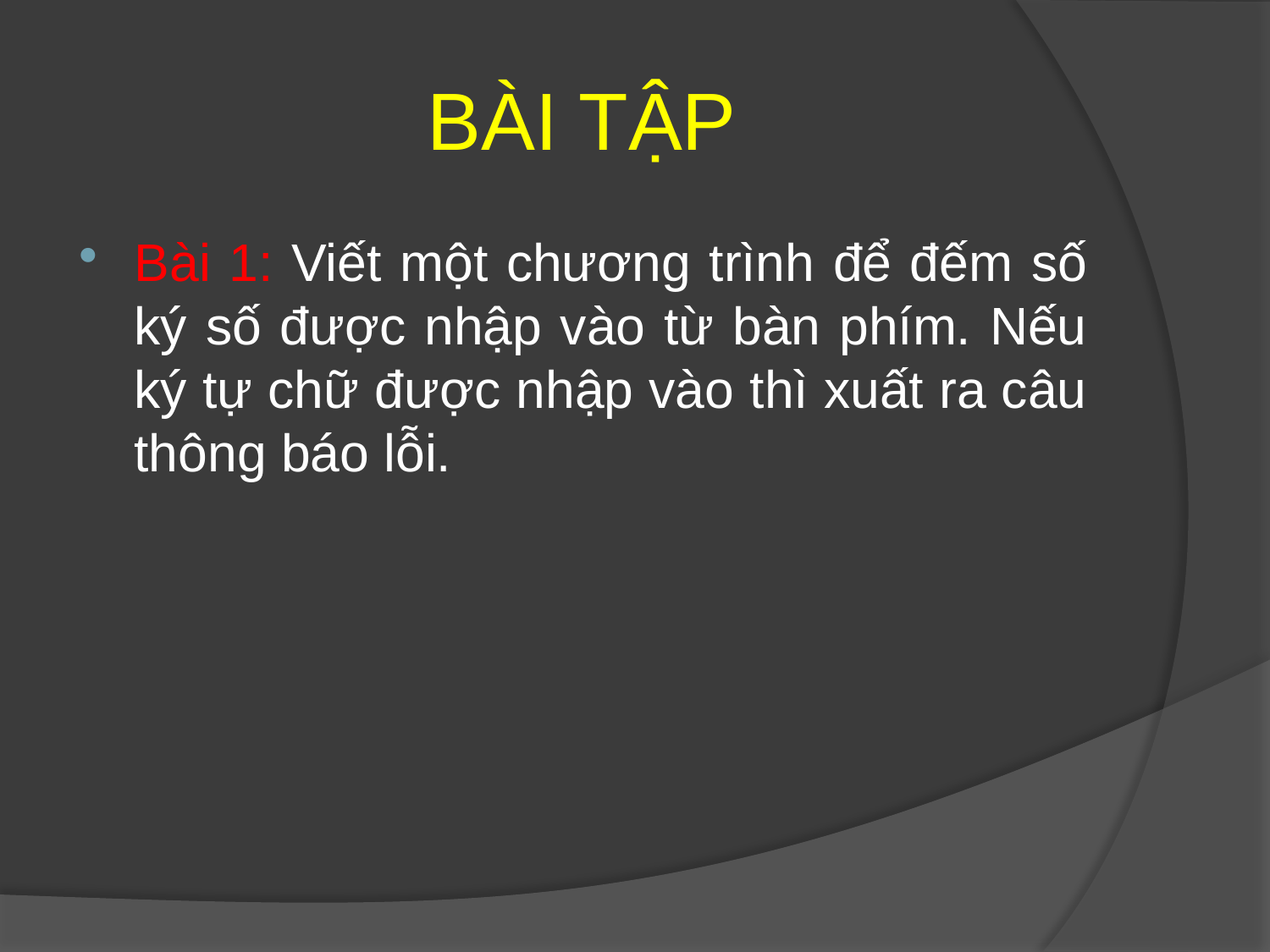

# BÀI TẬP
Bài 1: Viết một chương trình để đếm số ký số được nhập vào từ bàn phím. Nếu ký tự chữ được nhập vào thì xuất ra câu thông báo lỗi.